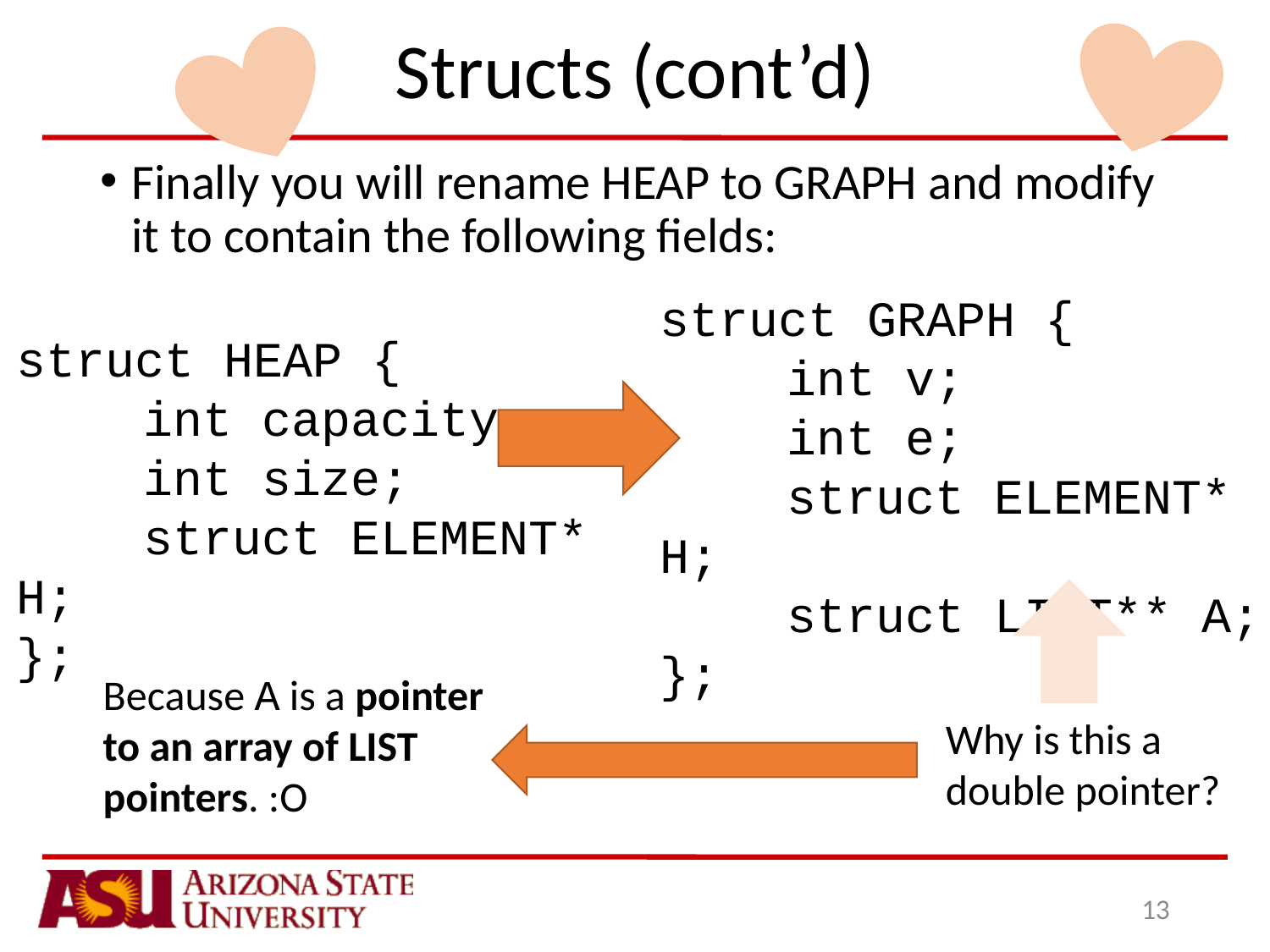

# Structs (cont’d)

Finally you will rename HEAP to GRAPH and modify it to contain the following fields:
struct GRAPH {
	int v;
	int e;
	struct ELEMENT* H;
	struct LIST** A;
};
struct HEAP {
	int capacity;
	int size;
	struct ELEMENT* H;
};

Because A is a pointer to an array of LIST pointers. :O
Why is this a double pointer?

13